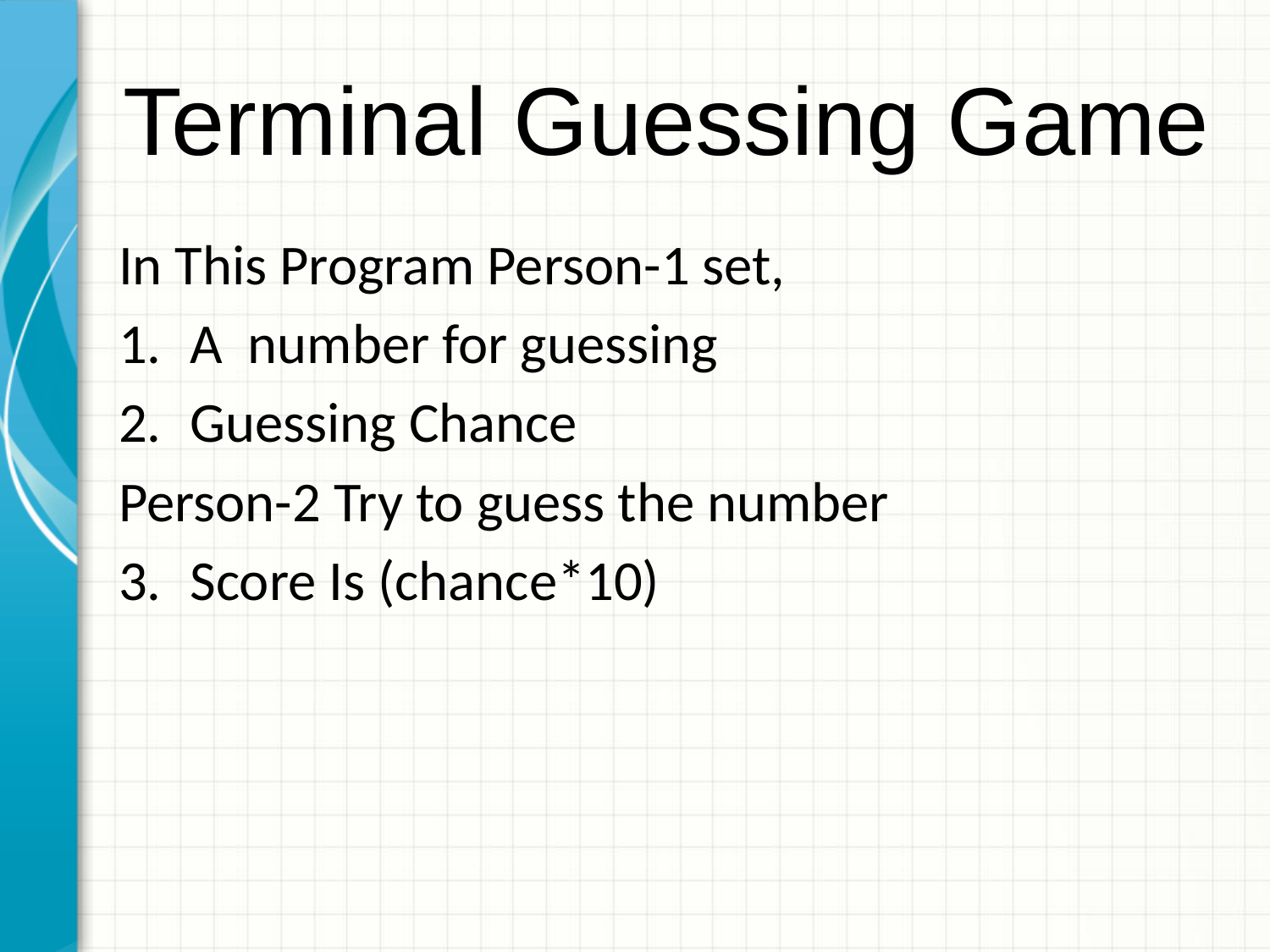

# Terminal Guessing Game
In This Program Person-1 set,
A  number for guessing
Guessing Chance
Person-2 Try to guess the number
Score Is (chance*10)